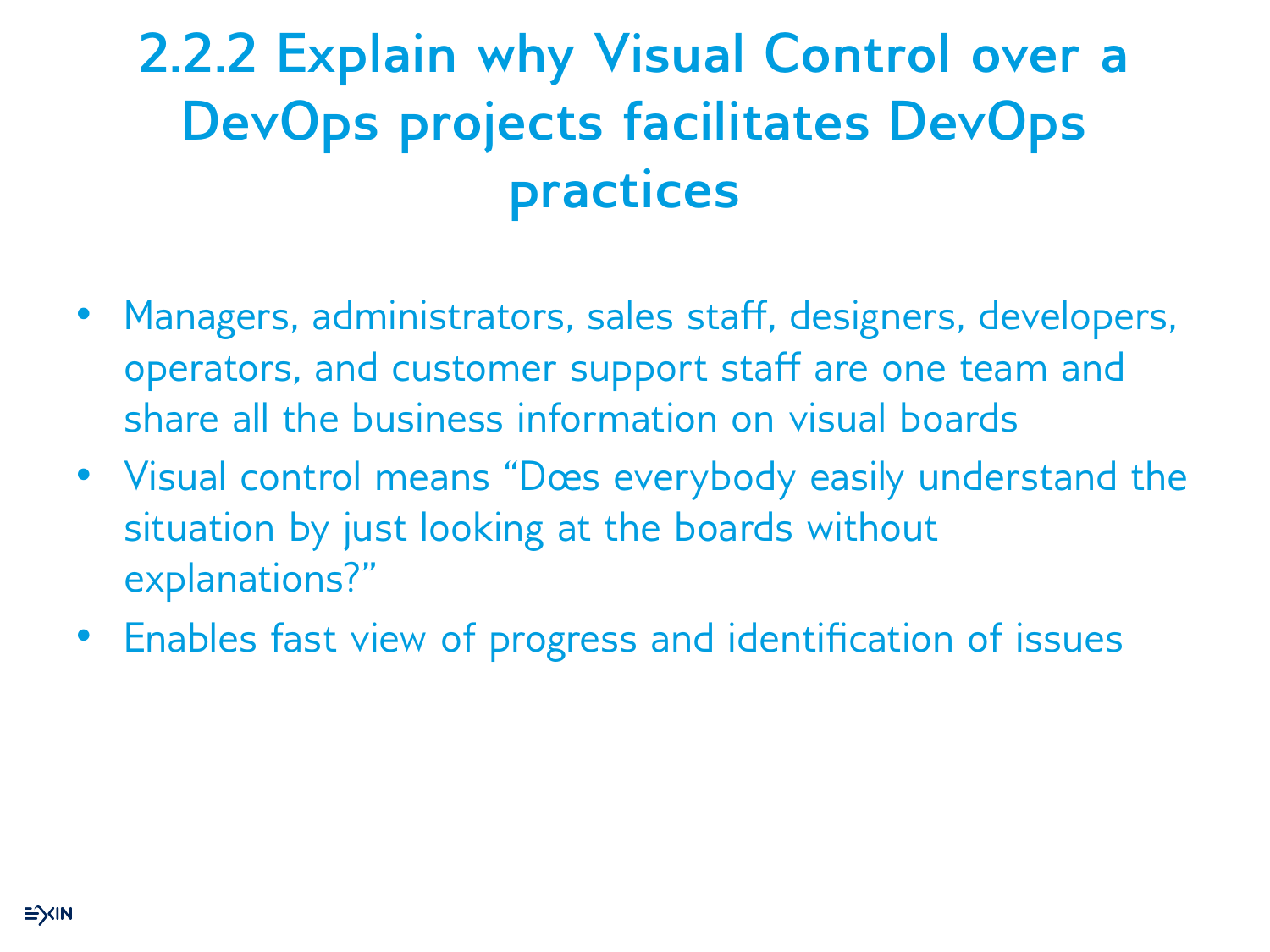

# 2.2.2 Explain why Visual Control over a DevOps projects facilitates DevOps practices

Managers, administrators, sales staff, designers, developers, operators, and customer support staff are one team and share all the business information on visual boards
Visual control means “Does everybody easily understand the situation by just looking at the boards without explanations?”
Enables fast view of progress and identification of issues